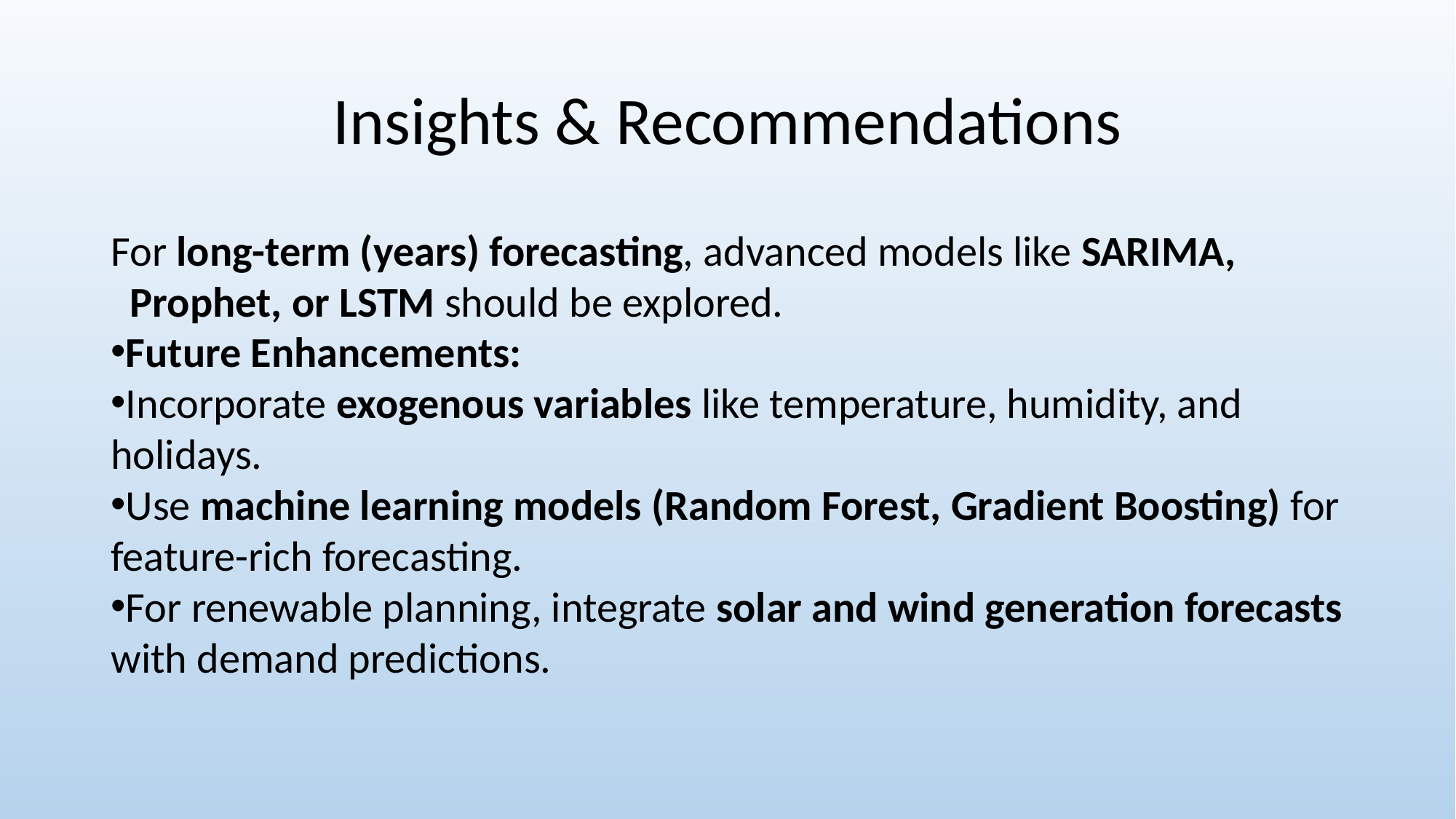

# Insights & Recommendations
For long-term (years) forecasting, advanced models like SARIMA,
  Prophet, or LSTM should be explored.
Future Enhancements:
Incorporate exogenous variables like temperature, humidity, and holidays.
Use machine learning models (Random Forest, Gradient Boosting) for feature-rich forecasting.
For renewable planning, integrate solar and wind generation forecasts with demand predictions.